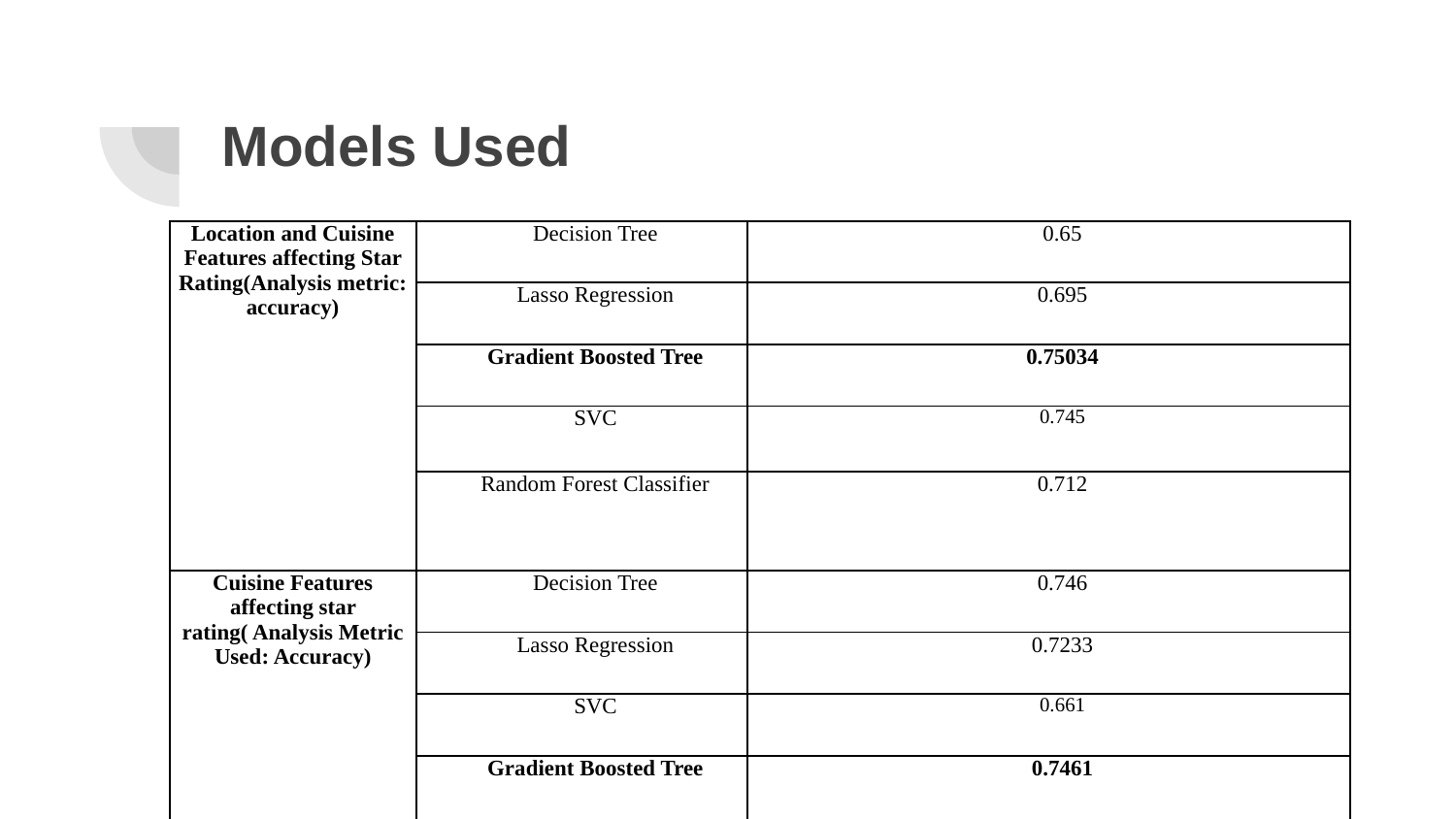

# Models Used
| Location and Cuisine Features affecting Star Rating(Analysis metric: accuracy) | Decision Tree | 0.65 |
| --- | --- | --- |
|  | Lasso Regression | 0.695 |
|  | Gradient Boosted Tree | 0.75034 |
|  | SVC | 0.745 |
|  | Random Forest Classifier | 0.712 |
| Cuisine Features affecting star rating( Analysis Metric Used: Accuracy) | Decision Tree | 0.746 |
|  | Lasso Regression | 0.7233 |
|  | SVC | 0.661 |
|  | Gradient Boosted Tree | 0.7461 |